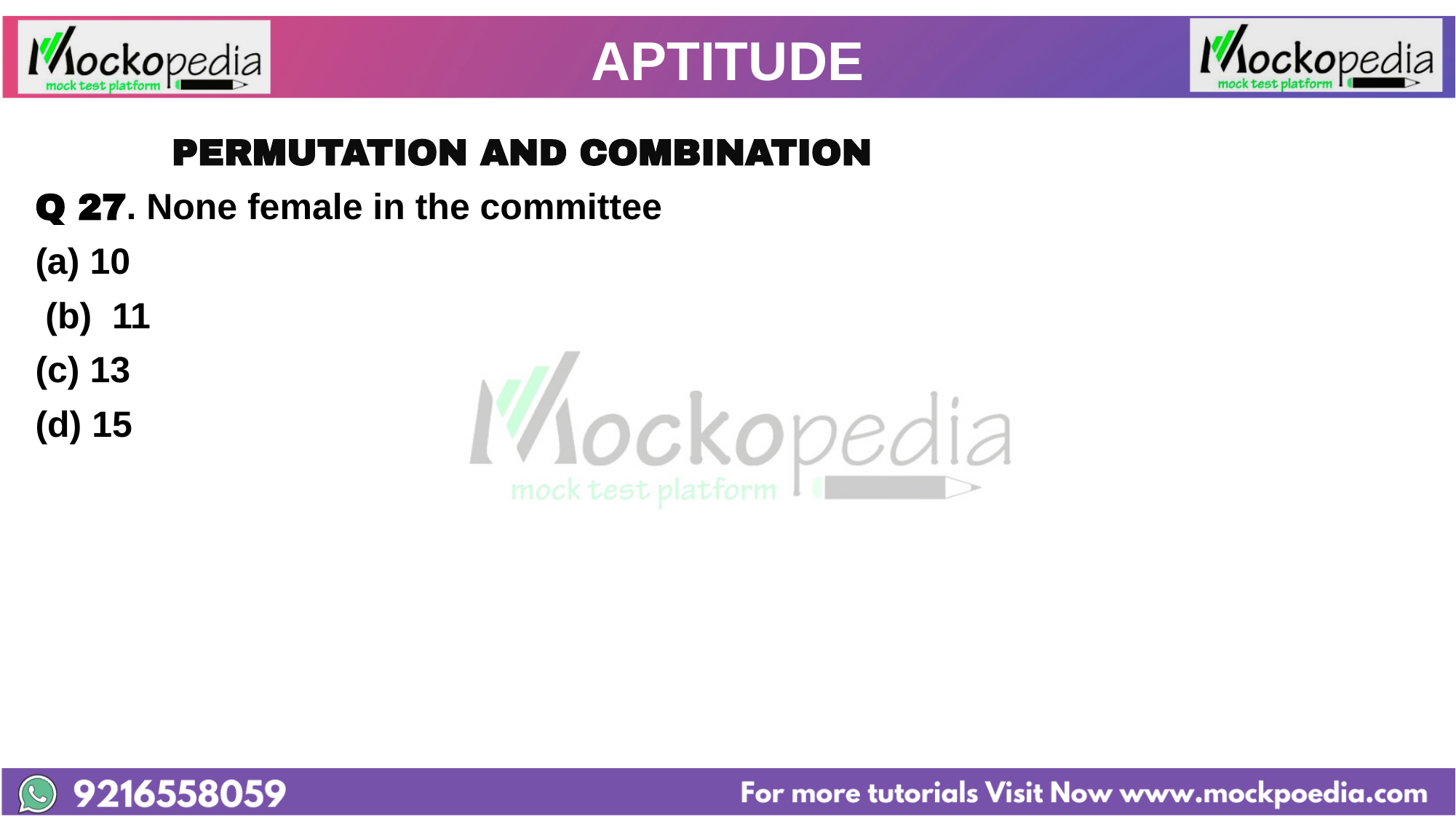

# APTITUDE
		PERMUTATION AND COMBINATION
Q 27. None female in the committee
10
 (b)  11
(c) 13
(d) 15